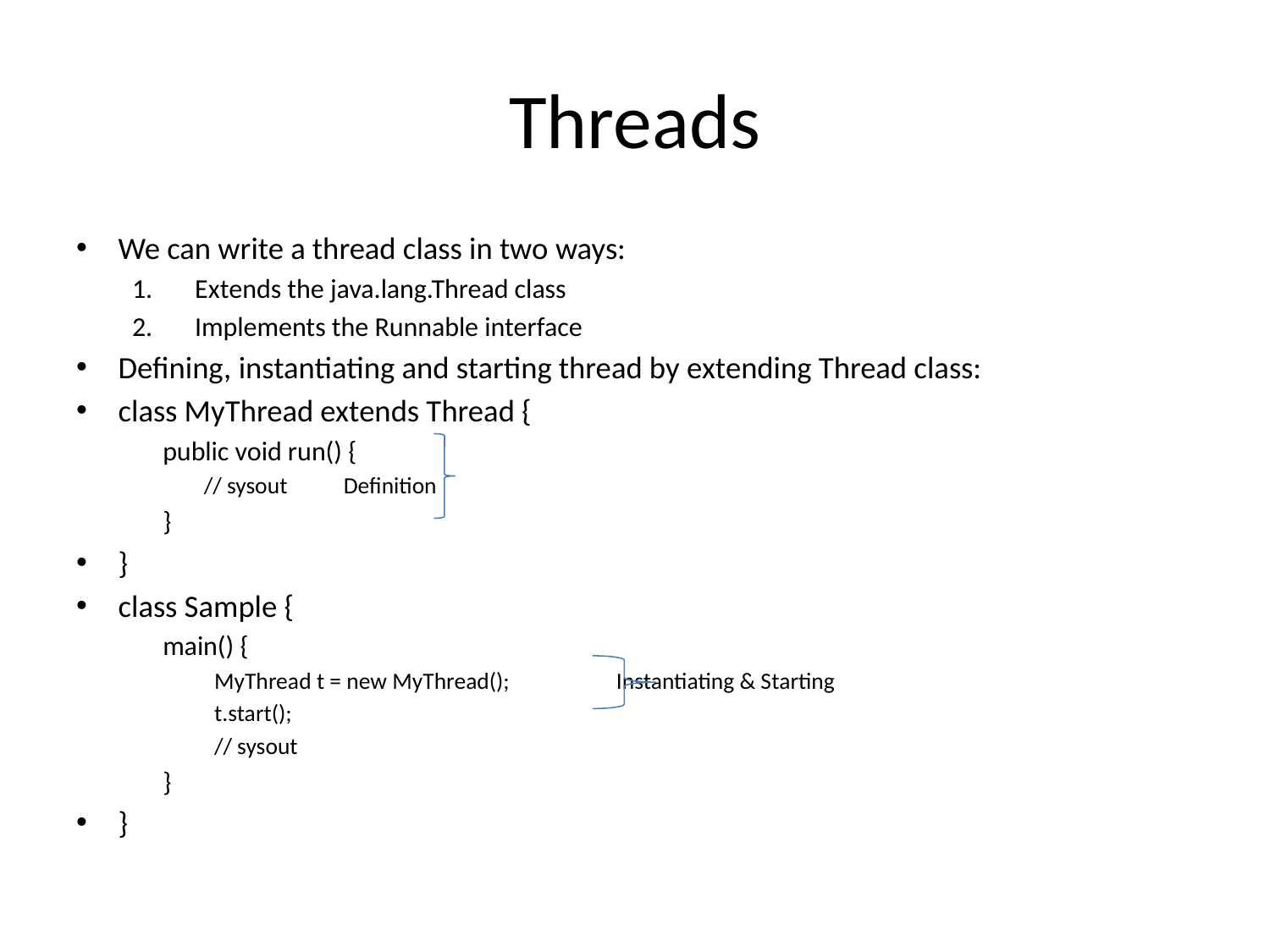

# Threads
We can write a thread class in two ways:
Extends the java.lang.Thread class
Implements the Runnable interface
Defining, instantiating and starting thread by extending Thread class:
class MyThread extends Thread {
     public void run() {
   // sysout		   Definition
     }
}
class Sample {
     main() {
     MyThread t = new MyThread();	               Instantiating & Starting
     t.start();
     // sysout
     }
}